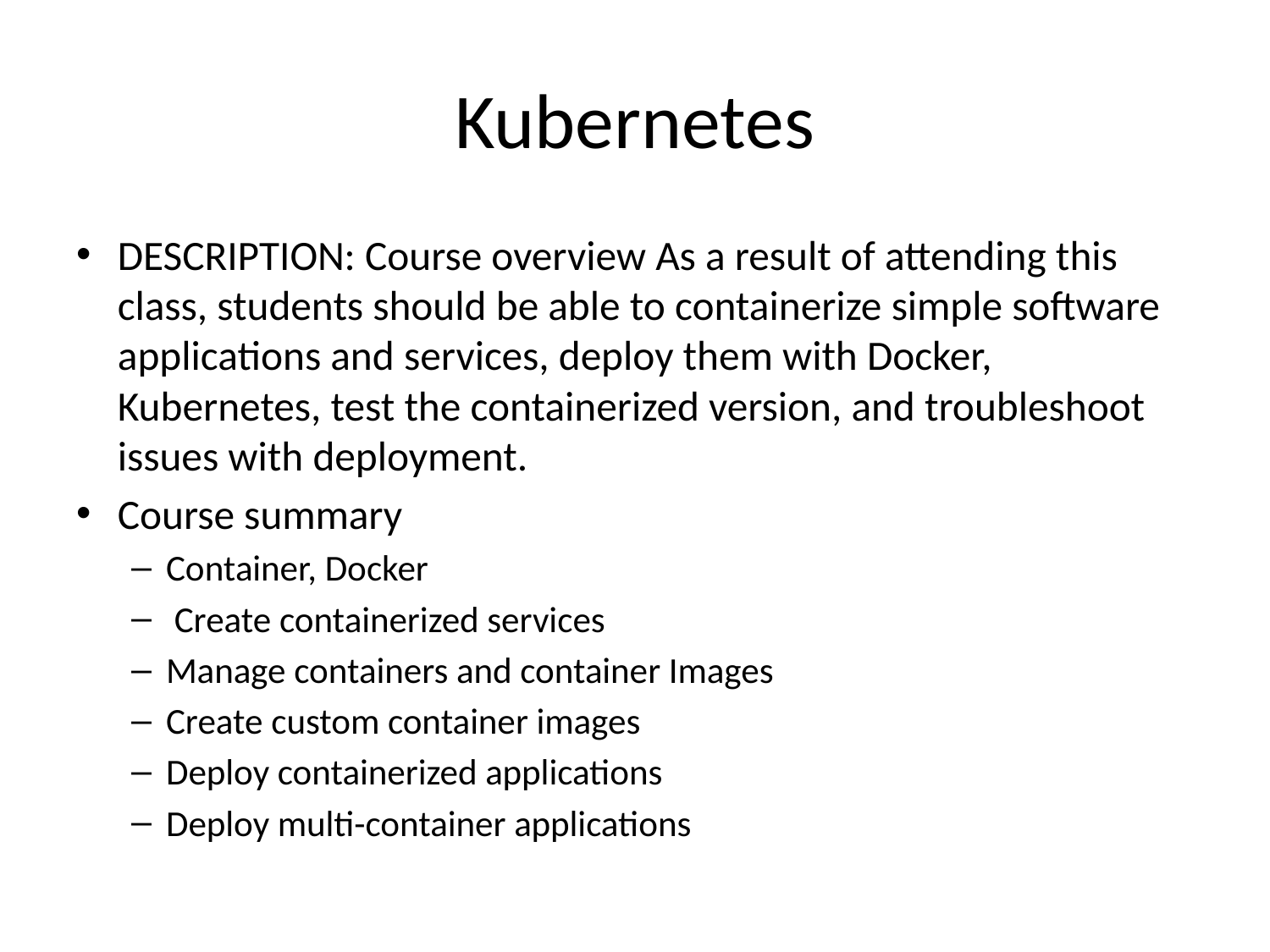

# Kubernetes
DESCRIPTION: Course overview As a result of attending this class, students should be able to containerize simple software applications and services, deploy them with Docker, Kubernetes, test the containerized version, and troubleshoot issues with deployment.
Course summary
Container, Docker
 Create containerized services
Manage containers and container Images
Create custom container images
Deploy containerized applications
Deploy multi-container applications